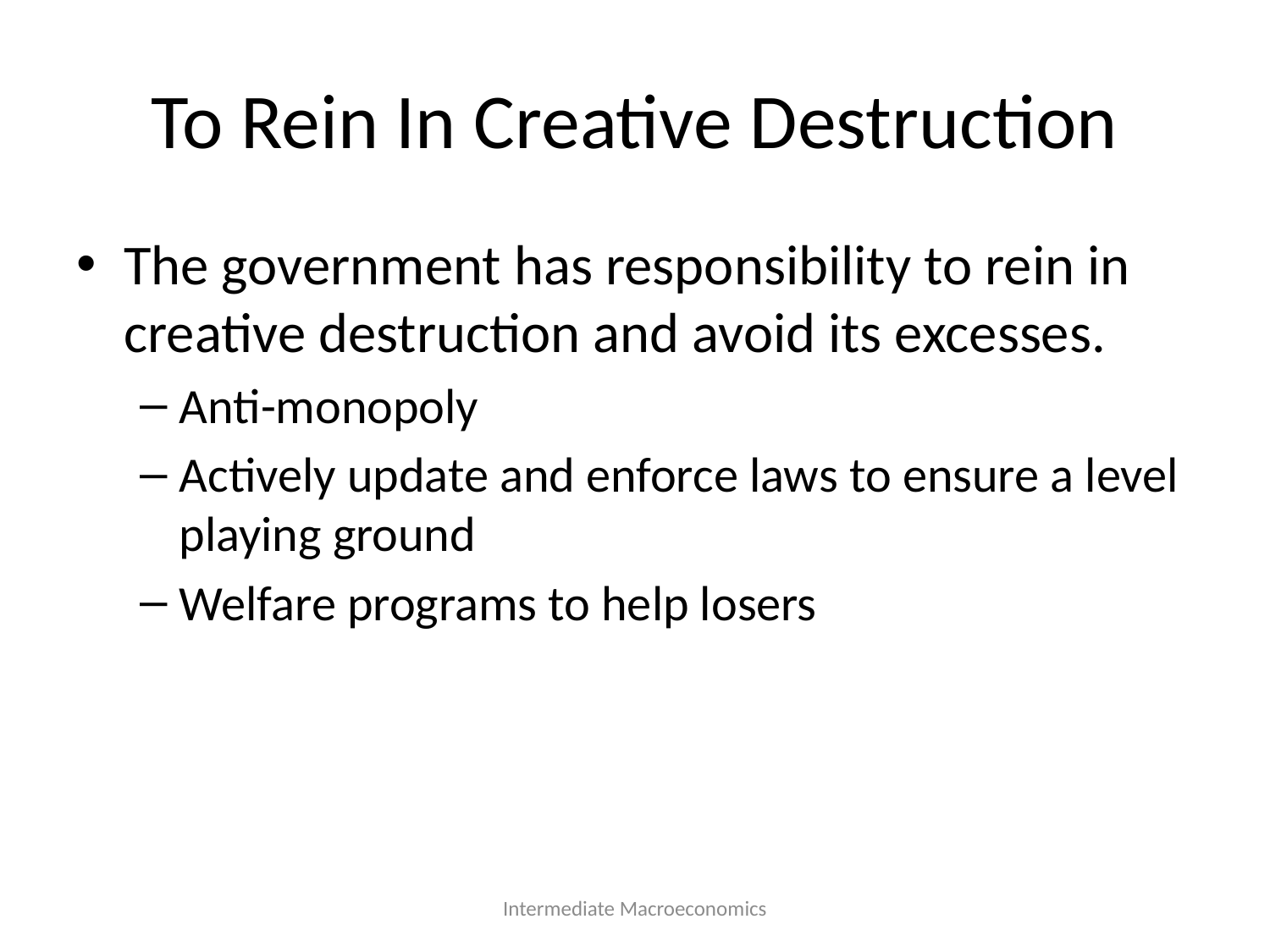

# To Rein In Creative Destruction
The government has responsibility to rein in creative destruction and avoid its excesses.
Anti-monopoly
Actively update and enforce laws to ensure a level playing ground
Welfare programs to help losers
Intermediate Macroeconomics